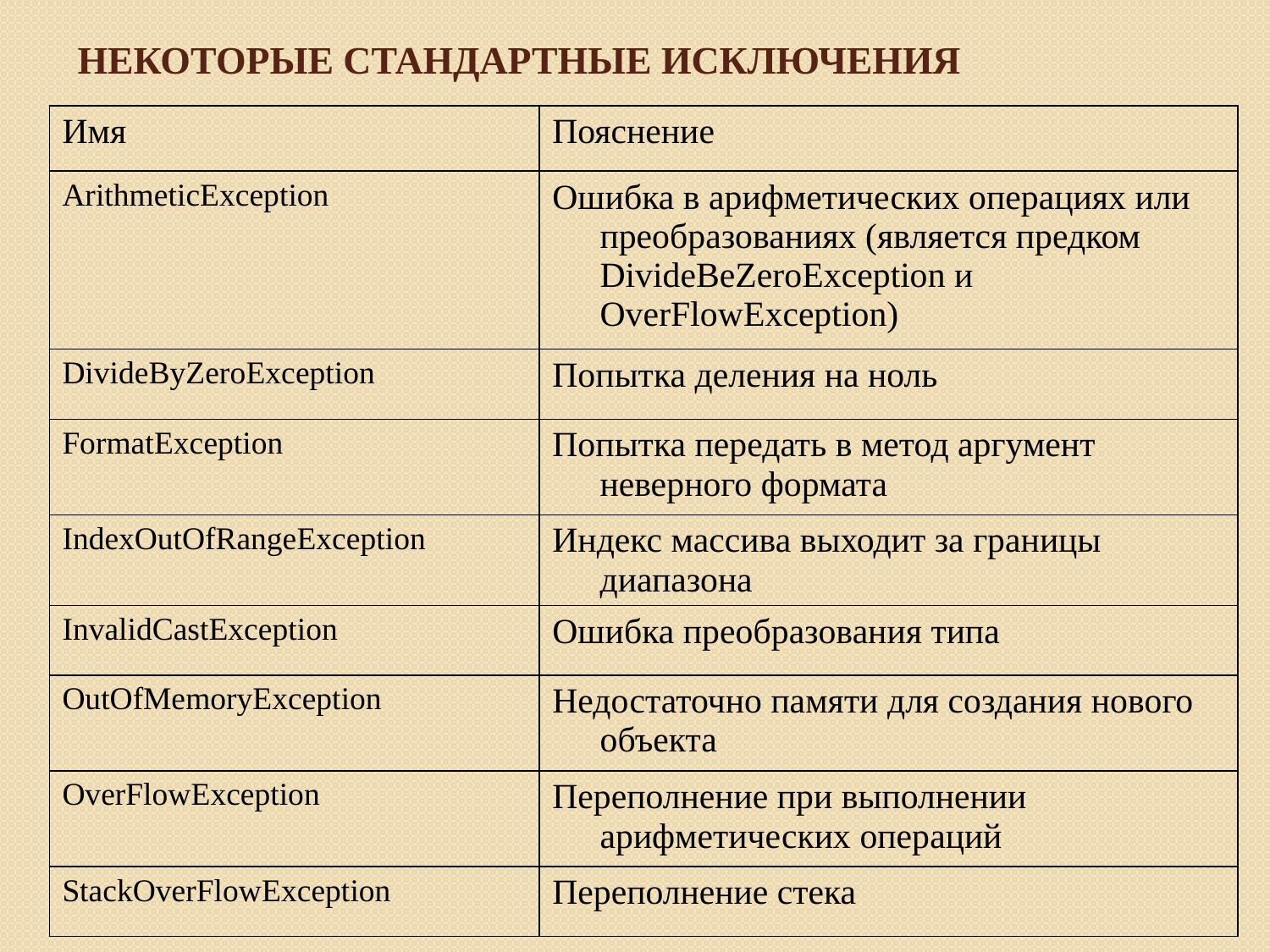

# Некоторые стандартные исключения
| Имя | Пояснение |
| --- | --- |
| ArithmeticException | Ошибка в арифметических операциях или преобразованиях (является предком DivideBeZeroException и OverFlowException) |
| DivideByZeroException | Попытка деления на ноль |
| FormatException | Попытка передать в метод аргумент неверного формата |
| IndexOutOfRangeException | Индекс массива выходит за границы диапазона |
| InvalidCastException | Ошибка преобразования типа |
| OutOfMemoryException | Недостаточно памяти для создания нового объекта |
| OverFlowException | Переполнение при выполнении арифметических операций |
| StackOverFlowException | Переполнение стека |